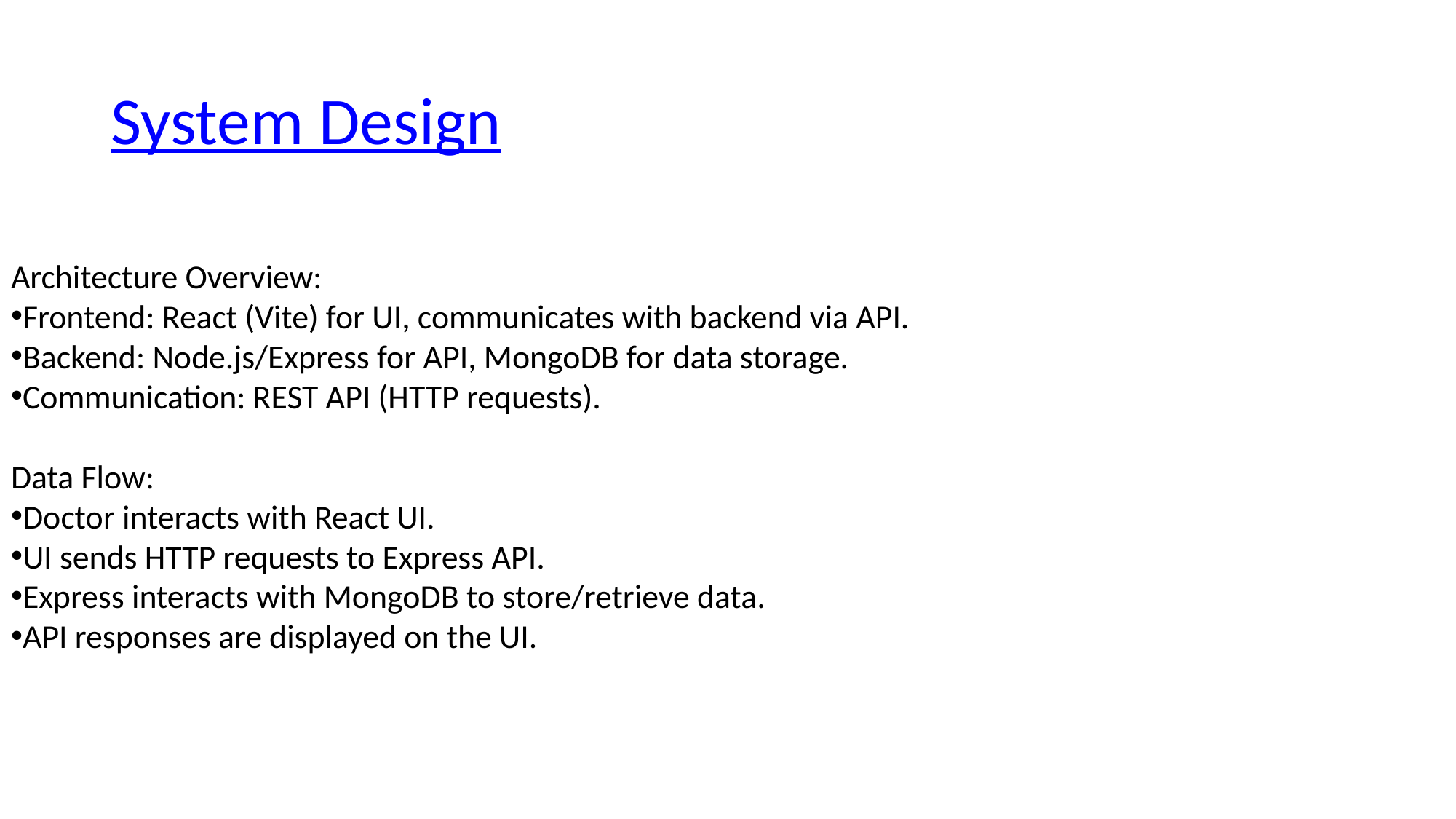

# System Design
Architecture Overview:
Frontend: React (Vite) for UI, communicates with backend via API.
Backend: Node.js/Express for API, MongoDB for data storage.
Communication: REST API (HTTP requests).

Data Flow:
Doctor interacts with React UI.
UI sends HTTP requests to Express API.
Express interacts with MongoDB to store/retrieve data.
API responses are displayed on the UI.